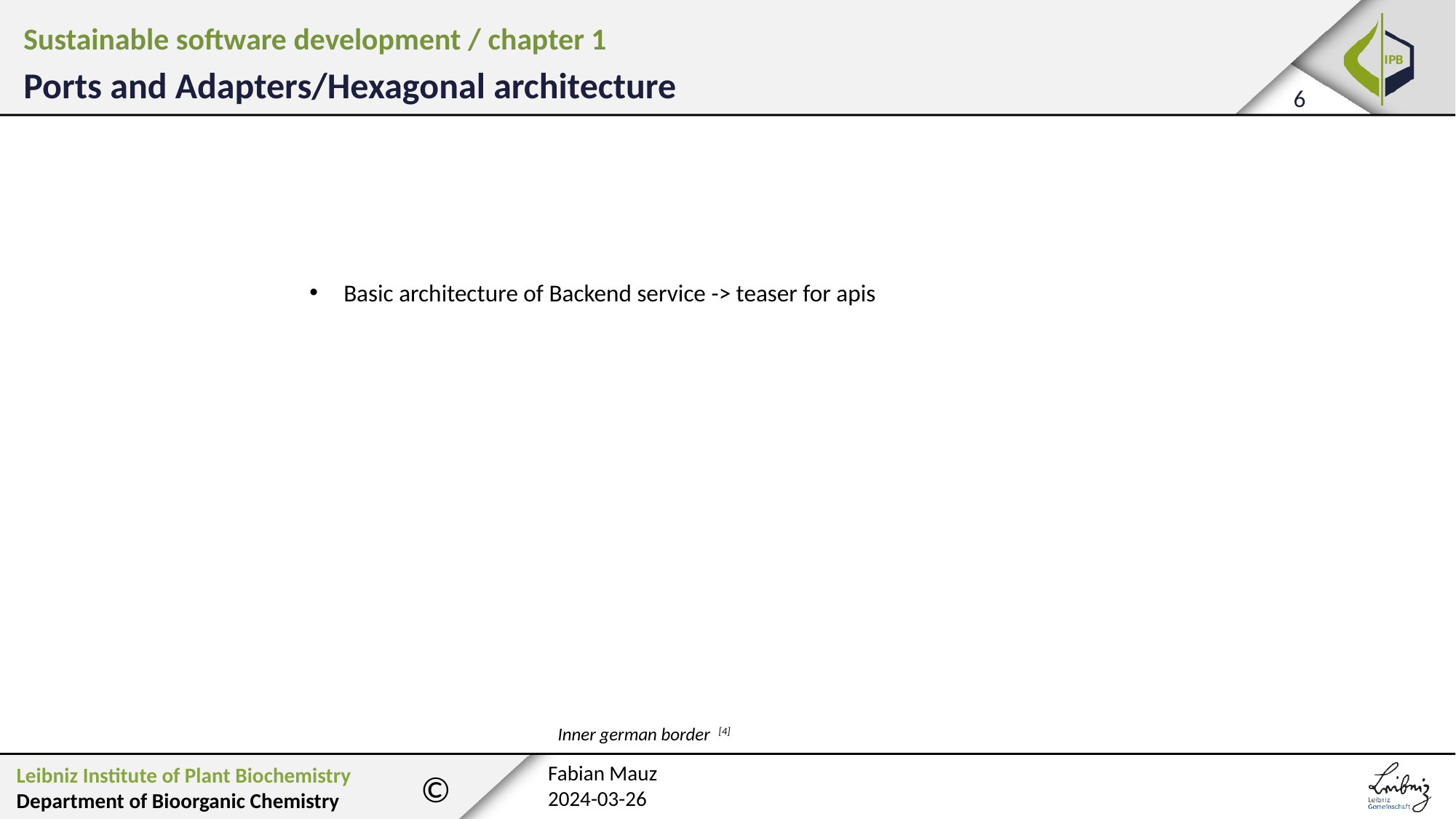

Sustainable software development / chapter 1

Ports and Adapters/Hexagonal architecture

Basic architecture of Backend service -> teaser for apis

Inner german border  [4]